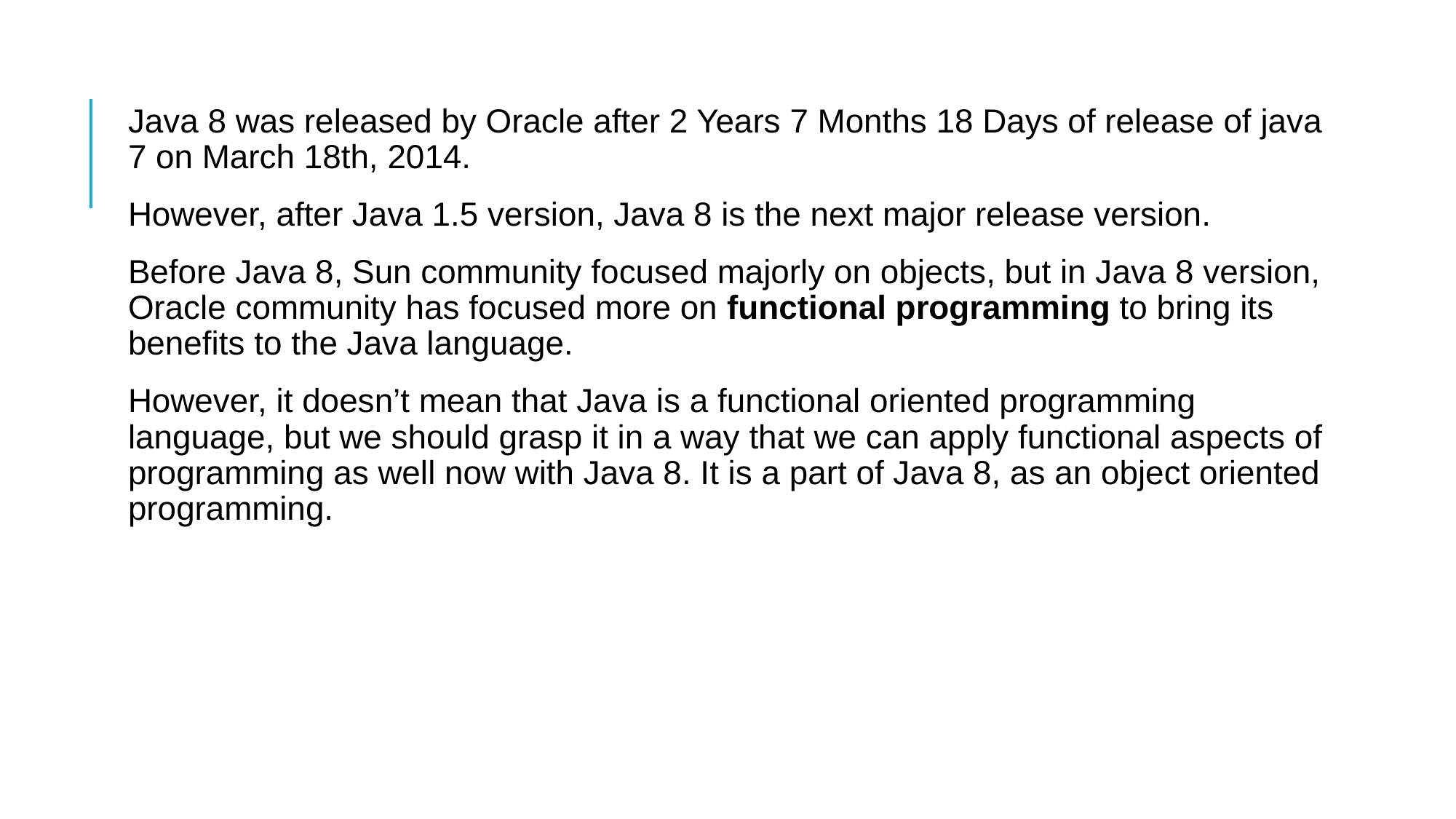

Java 8 was released by Oracle after 2 Years 7 Months 18 Days of release of java 7 on March 18th, 2014.
However, after Java 1.5 version, Java 8 is the next major release version.
Before Java 8, Sun community focused majorly on objects, but in Java 8 version, Oracle community has focused more on functional programming to bring its benefits to the Java language.
However, it doesn’t mean that Java is a functional oriented programming language, but we should grasp it in a way that we can apply functional aspects of programming as well now with Java 8. It is a part of Java 8, as an object oriented programming.